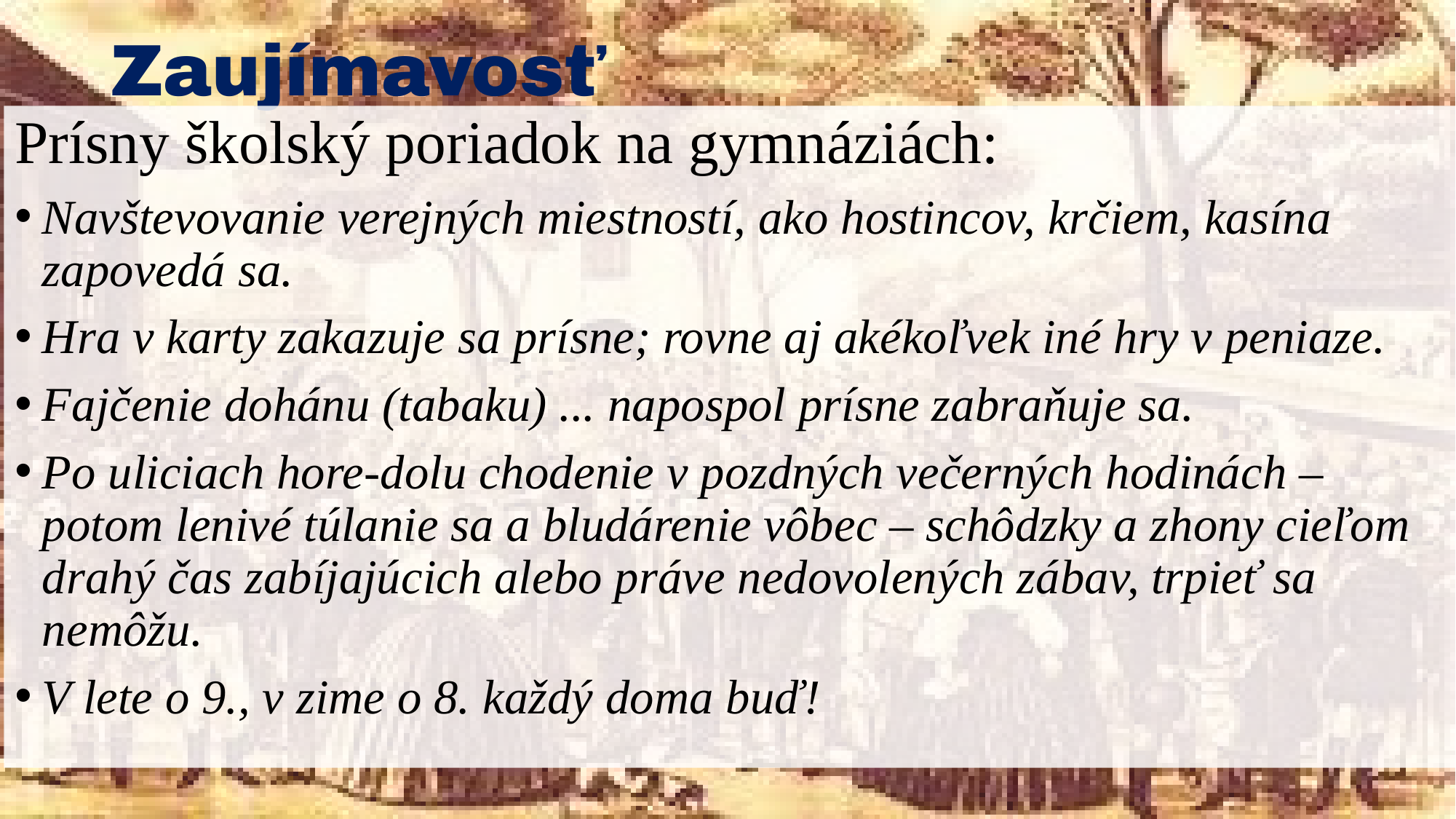

# Zaujímavosť
Prísny školský poriadok na gymnáziách:
Navštevovanie verejných miestností, ako hostincov, krčiem, kasína zapovedá sa.
Hra v karty zakazuje sa prísne; rovne aj akékoľvek iné hry v peniaze.
Fajčenie dohánu (tabaku) ... napospol prísne zabraňuje sa.
Po uliciach hore-dolu chodenie v pozdných večerných hodinách – potom lenivé túlanie sa a bludárenie vôbec – schôdzky a zhony cieľom drahý čas zabíjajúcich alebo práve nedovolených zábav, trpieť sa nemôžu.
V lete o 9., v zime o 8. každý doma buď!